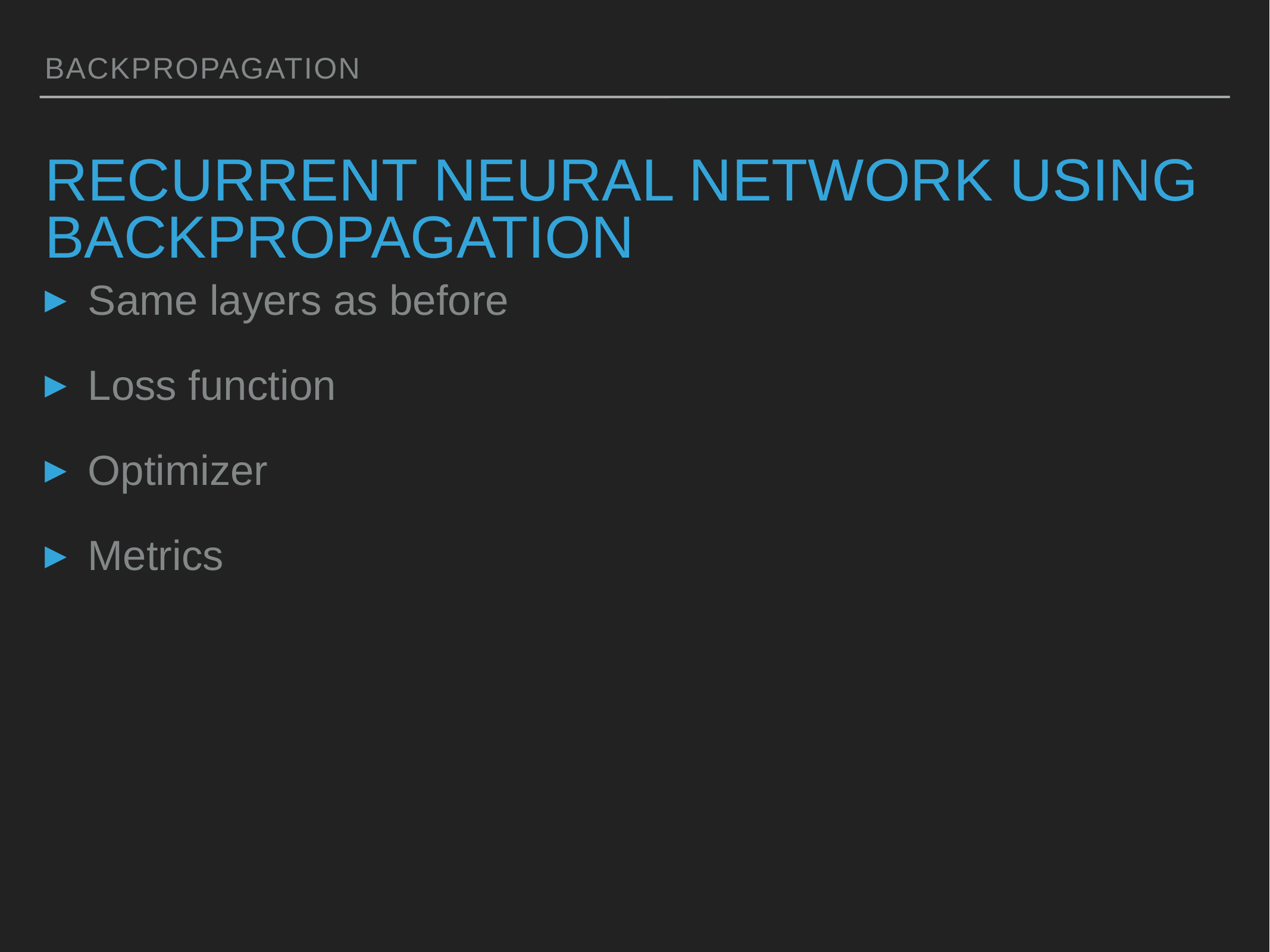

Backpropagation
# Recurrent neural network using backpropagation
Same layers as before
Loss function
Optimizer
Metrics